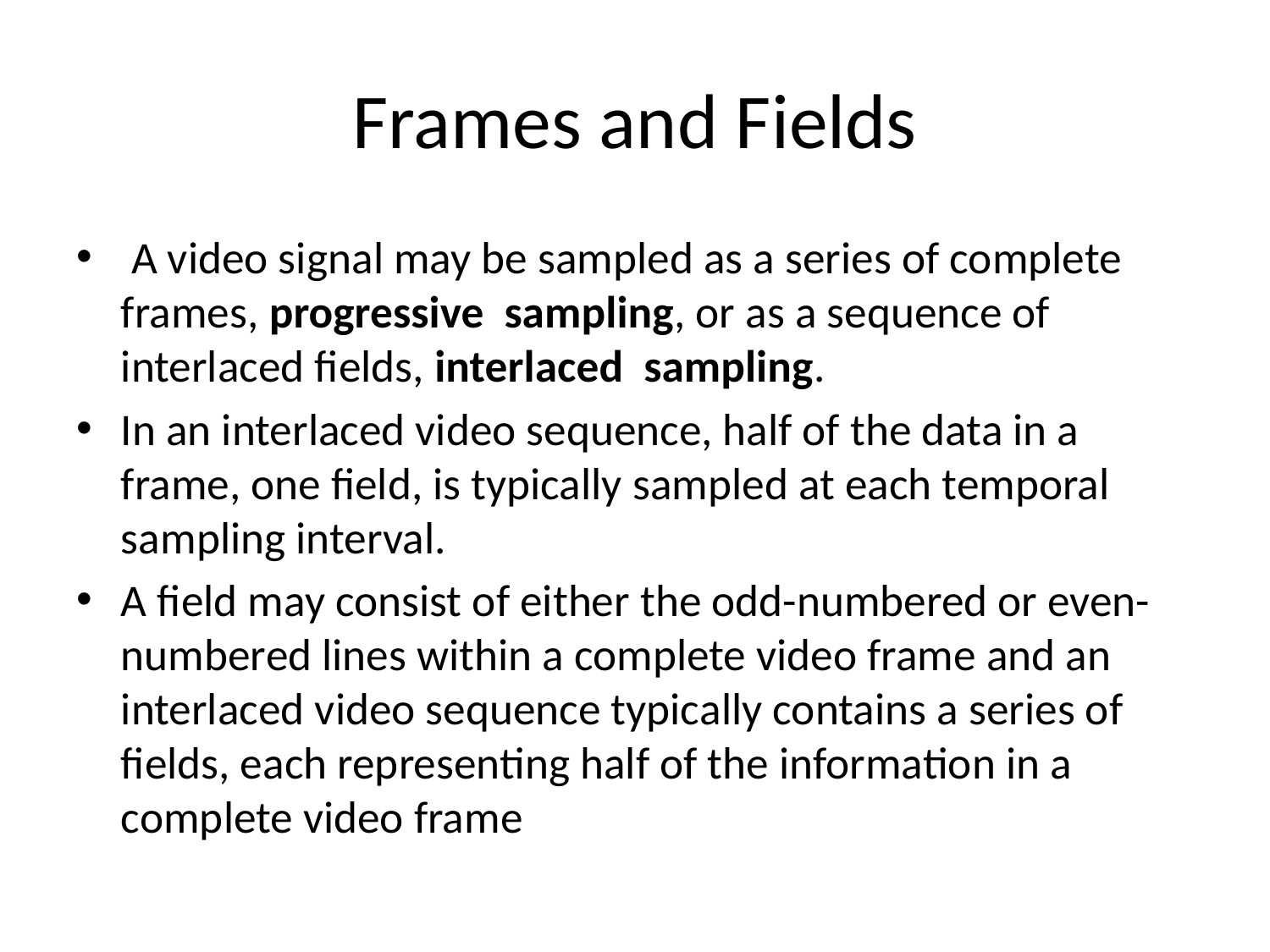

# Frames and Fields
 A video signal may be sampled as a series of complete frames, progressive  sampling, or as a sequence of interlaced fields, interlaced  sampling.
In an interlaced video sequence, half of the data in a frame, one field, is typically sampled at each temporal sampling interval.
A field may consist of either the odd-numbered or even-numbered lines within a complete video frame and an interlaced video sequence typically contains a series of fields, each representing half of the information in a complete video frame